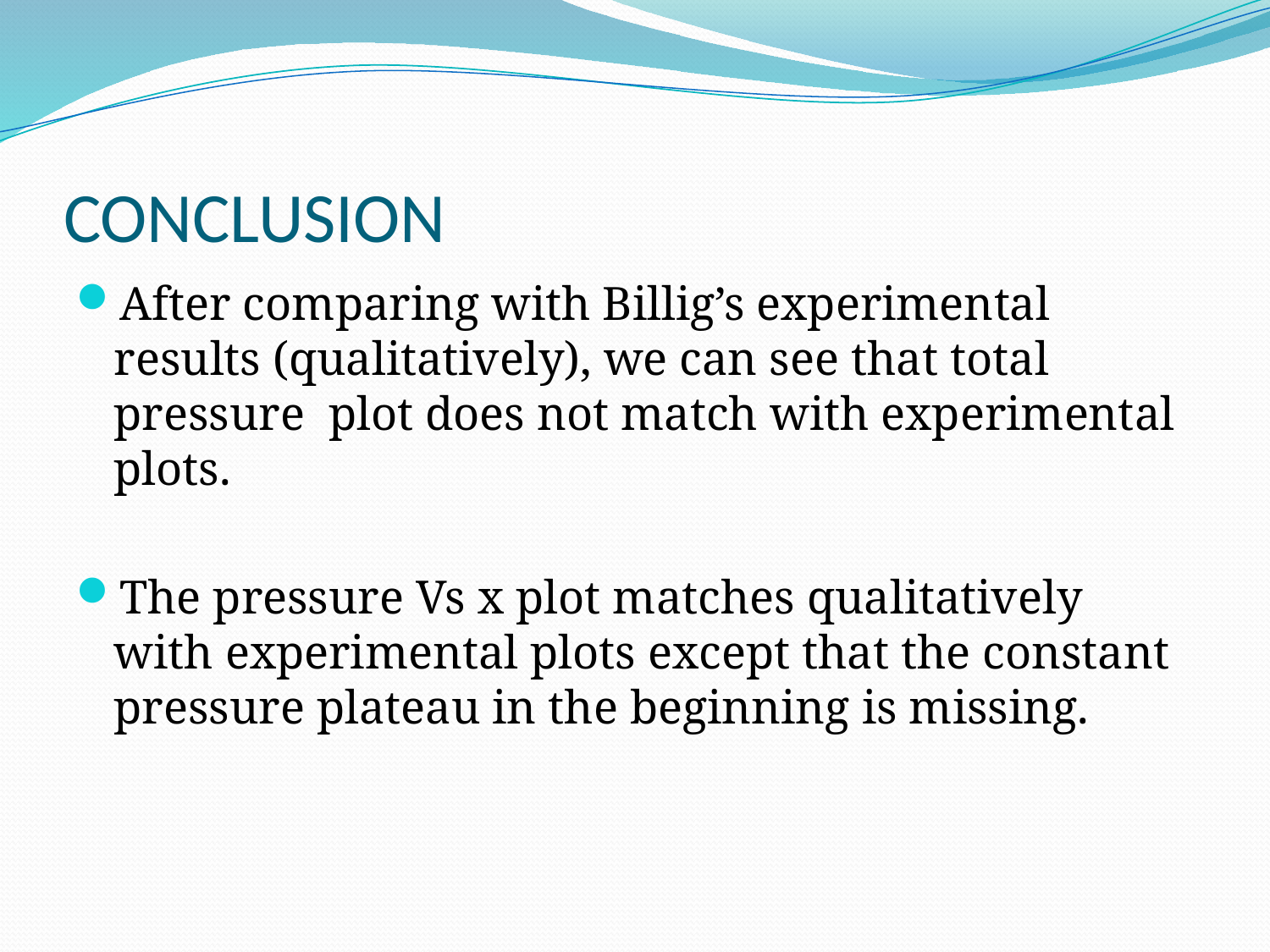

# CONCLUSION
After comparing with Billig’s experimental results (qualitatively), we can see that total pressure  plot does not match with experimental plots.

The pressure Vs x plot matches qualitatively with experimental plots except that the constant pressure plateau in the beginning is missing.